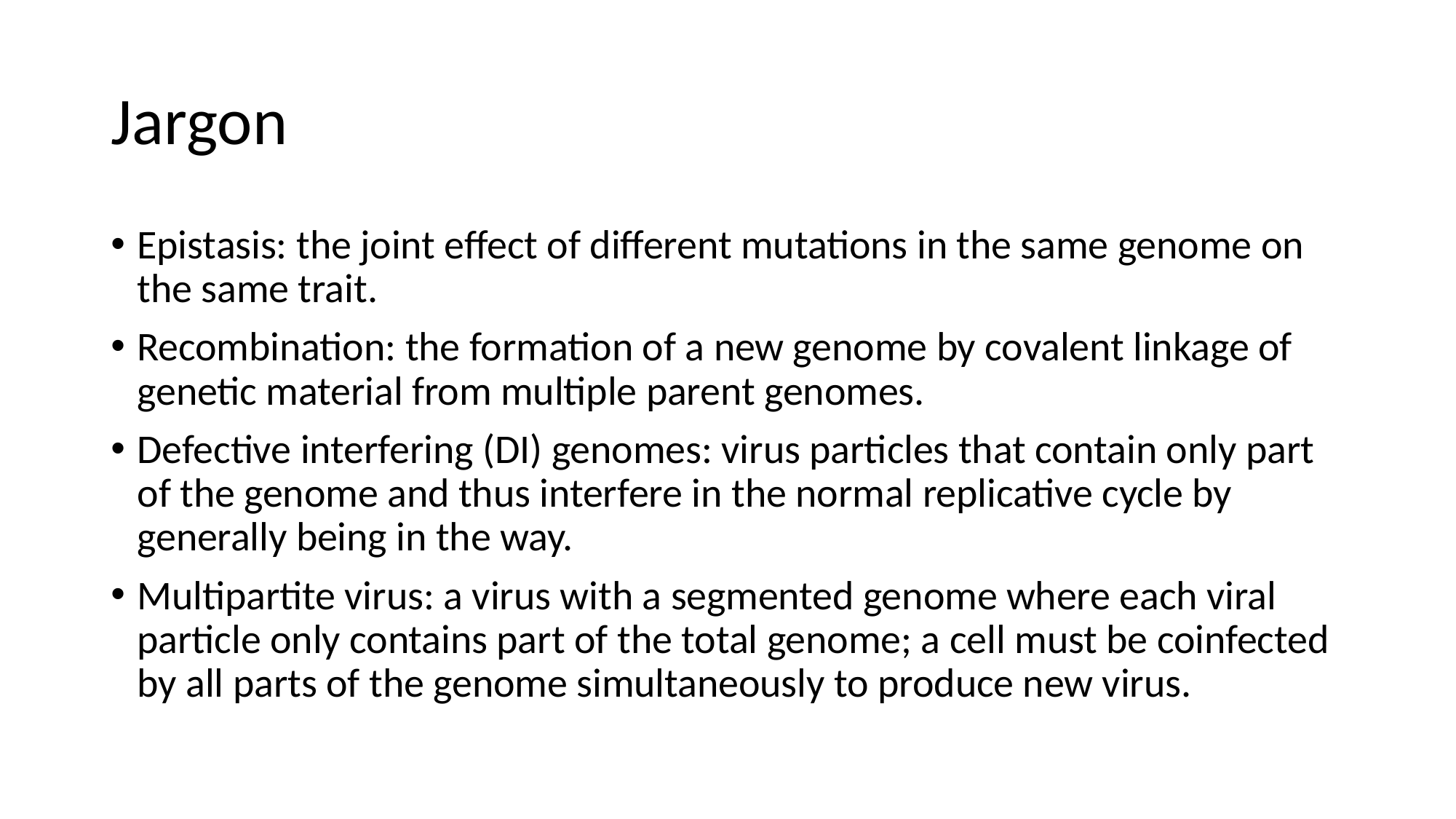

# Jargon
Epistasis: the joint effect of different mutations in the same genome on the same trait.
Recombination: the formation of a new genome by covalent linkage of genetic material from multiple parent genomes.
Defective interfering (DI) genomes: virus particles that contain only part of the genome and thus interfere in the normal replicative cycle by generally being in the way.
Multipartite virus: a virus with a segmented genome where each viral particle only contains part of the total genome; a cell must be coinfected by all parts of the genome simultaneously to produce new virus.